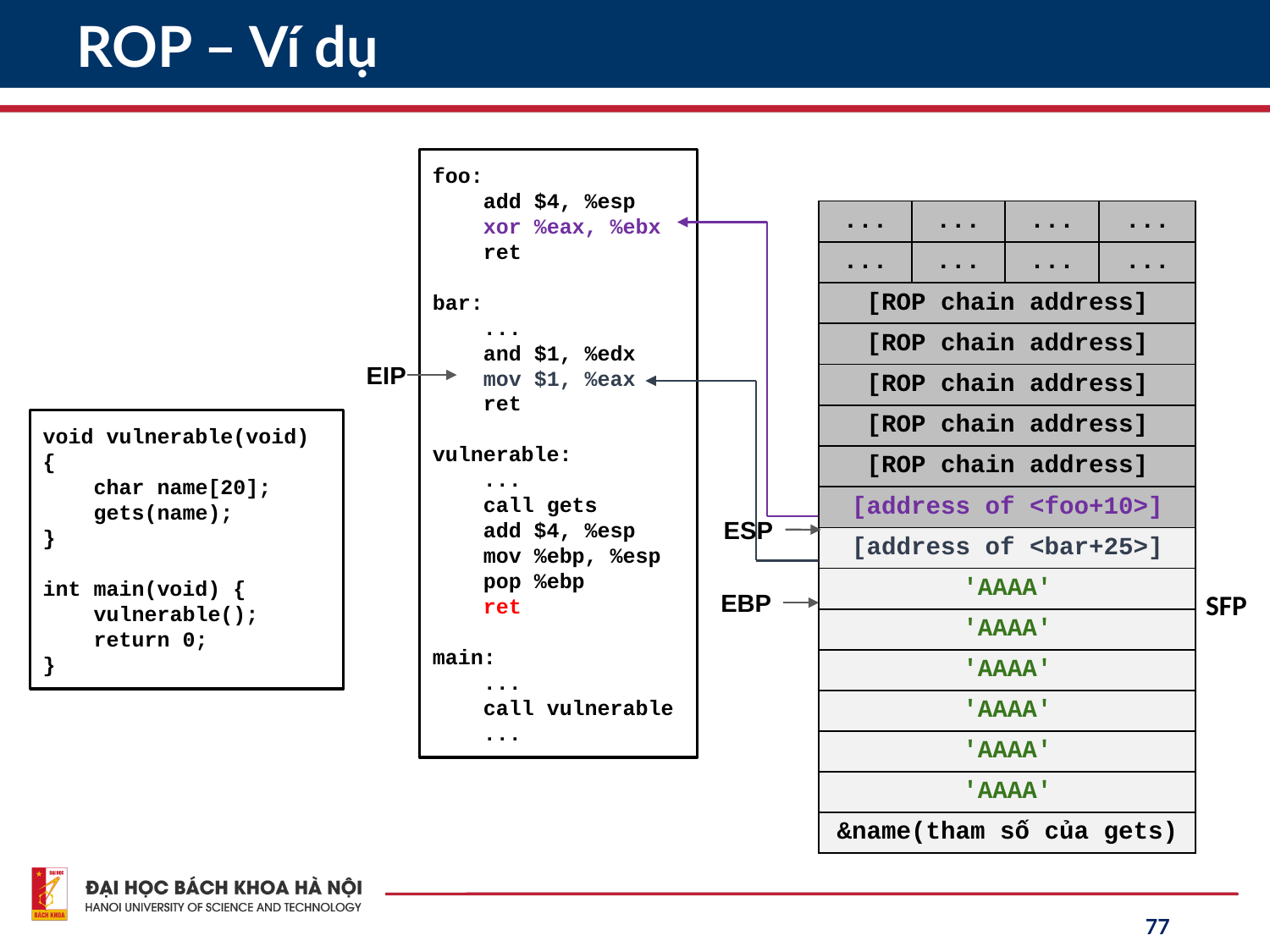

# ROP – Ví dụ
foo:
    add $4, %esp
    xor %eax, %ebx
    ret

bar:
    ...
    and $1, %edx
    mov $1, %eax
    ret

vulnerable:
    ...
    call gets
    add $4, %esp
    mov %ebp, %esp
    pop %ebp
    ret

main:
    ...
    call vulnerable
    ...
| ... | ... | ... | ... |
| --- | --- | --- | --- |
| ... | ... | ... | ... |
| [ROP chain address] |  |  |  |
| [ROP chain address] |  |  |  |
| [ROP chain address] |  |  |  |
| [ROP chain address] |  |  |  |
| [ROP chain address] |  |  |  |
| [address of <foo+10>] |  |  |  |
| [address of <bar+25>] |  |  |  |
| 'AAAA' |  |  |  |
| 'AAAA' |  |  |  |
| 'AAAA' |  |  |  |
| 'AAAA' |  |  |  |
| 'AAAA' |  |  |  |
| 'AAAA' |  |  |  |
| &name(tham số của gets) |  |  |  |
EIP
void vulnerable(void) {
    char name[20];
    gets(name);
}

int main(void) {
    vulnerable();
    return 0;
}
ESP
EBP
SFP
77